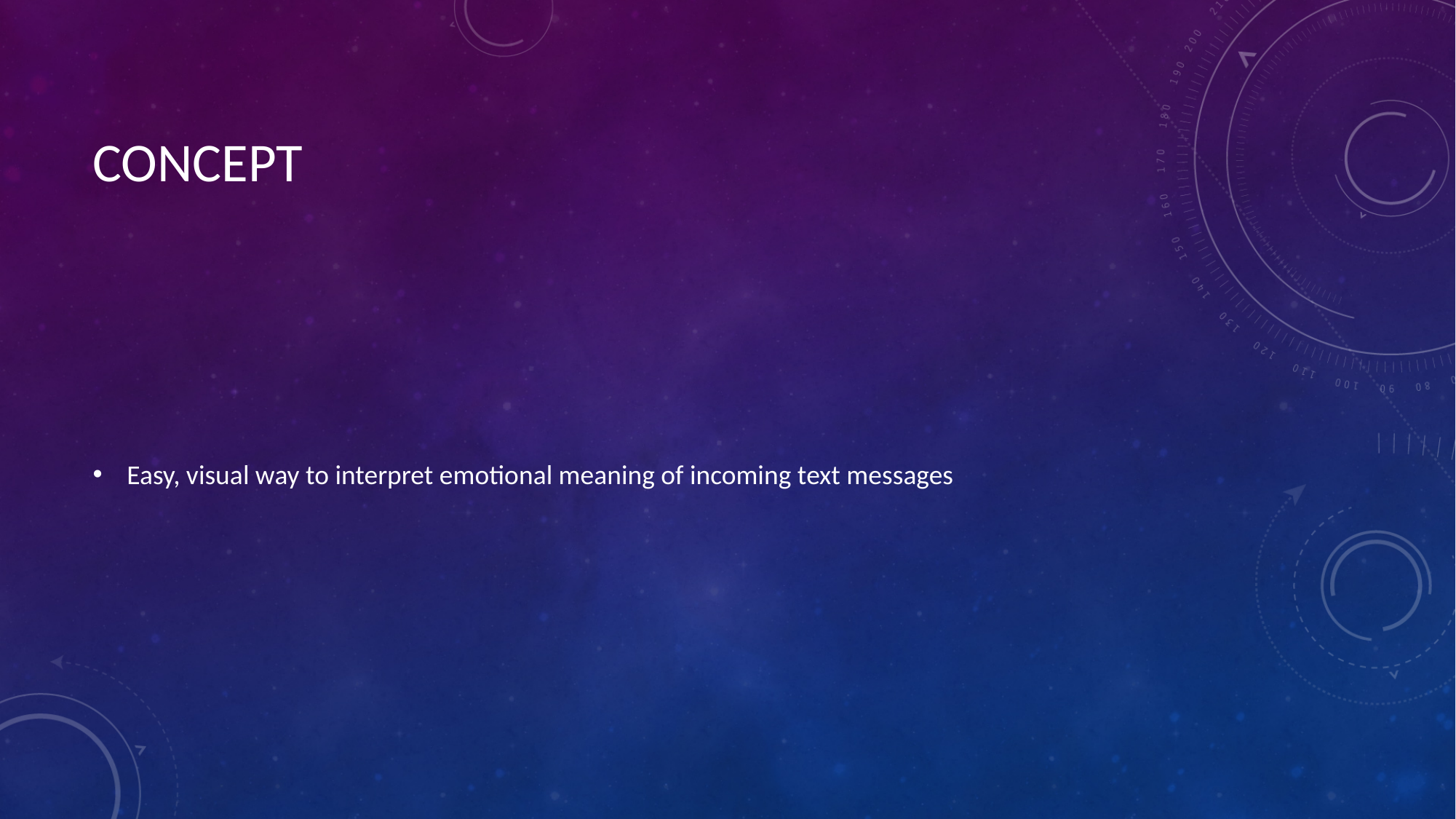

# concept
Easy, visual way to interpret emotional meaning of incoming text messages